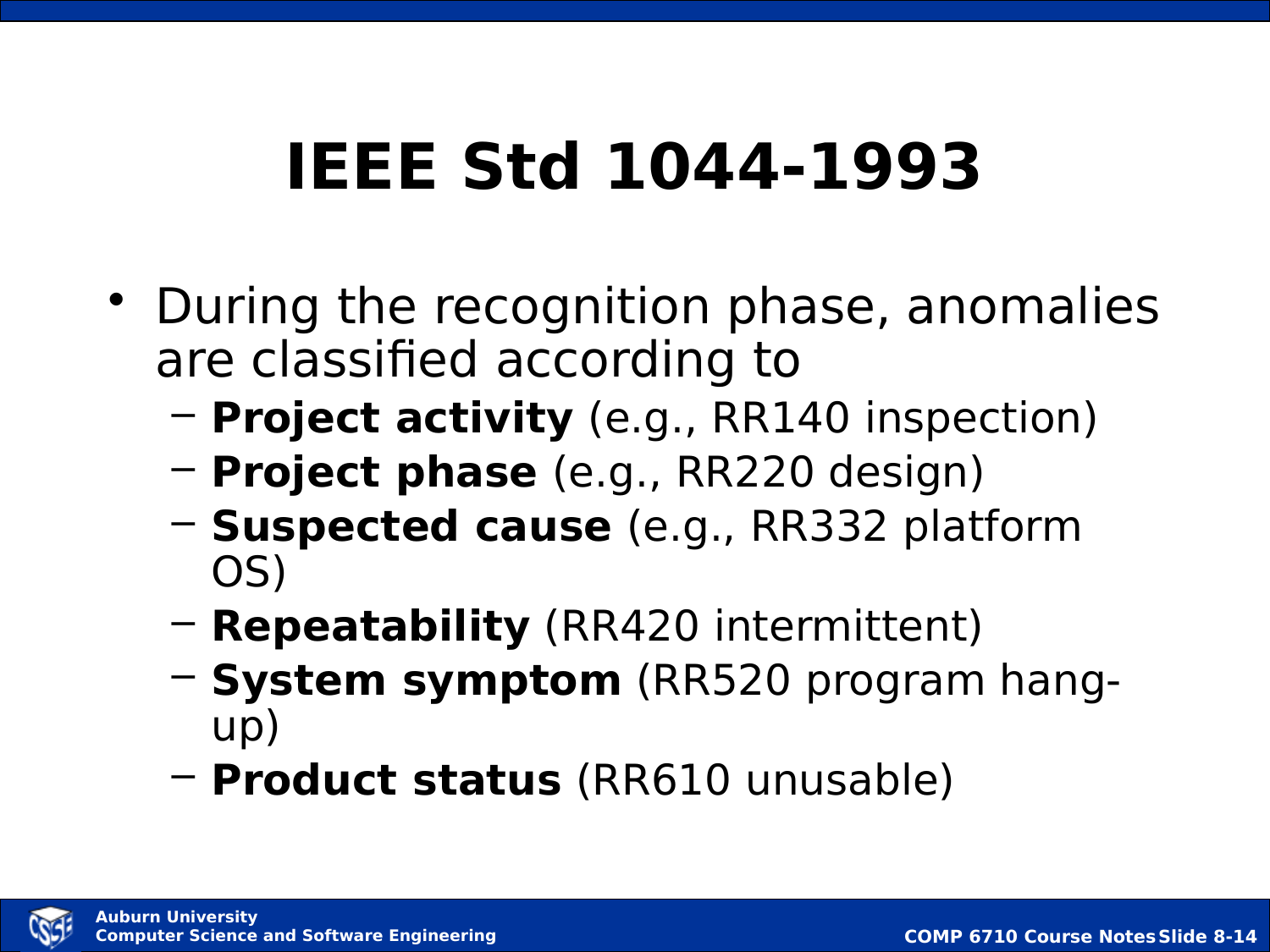

# IEEE Std 1044-1993
During the recognition phase, anomalies are classified according to
Project activity (e.g., RR140 inspection)
Project phase (e.g., RR220 design)
Suspected cause (e.g., RR332 platform OS)
Repeatability (RR420 intermittent)
System symptom (RR520 program hang-up)
Product status (RR610 unusable)